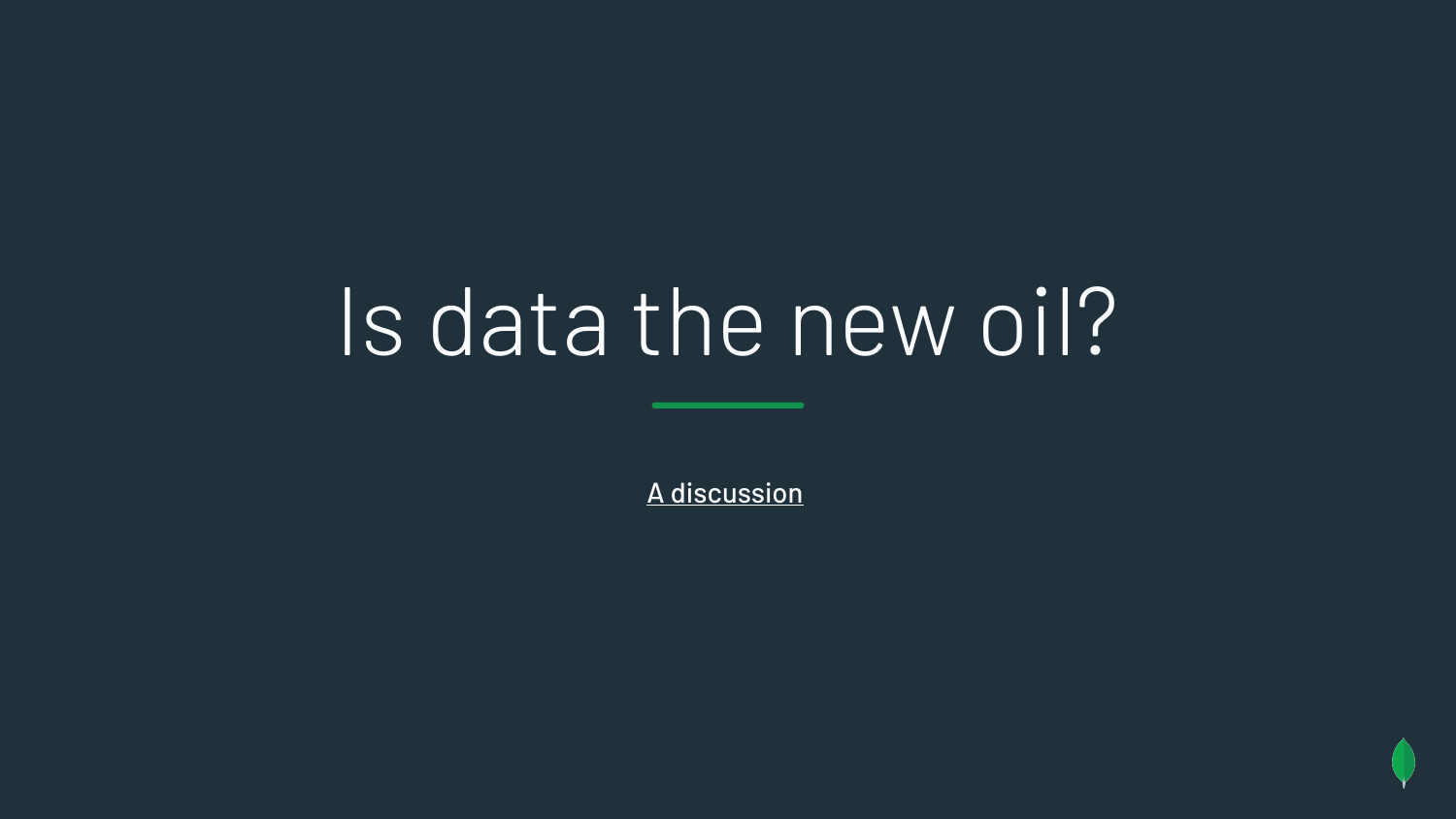

Is data the new oil?
A discussion